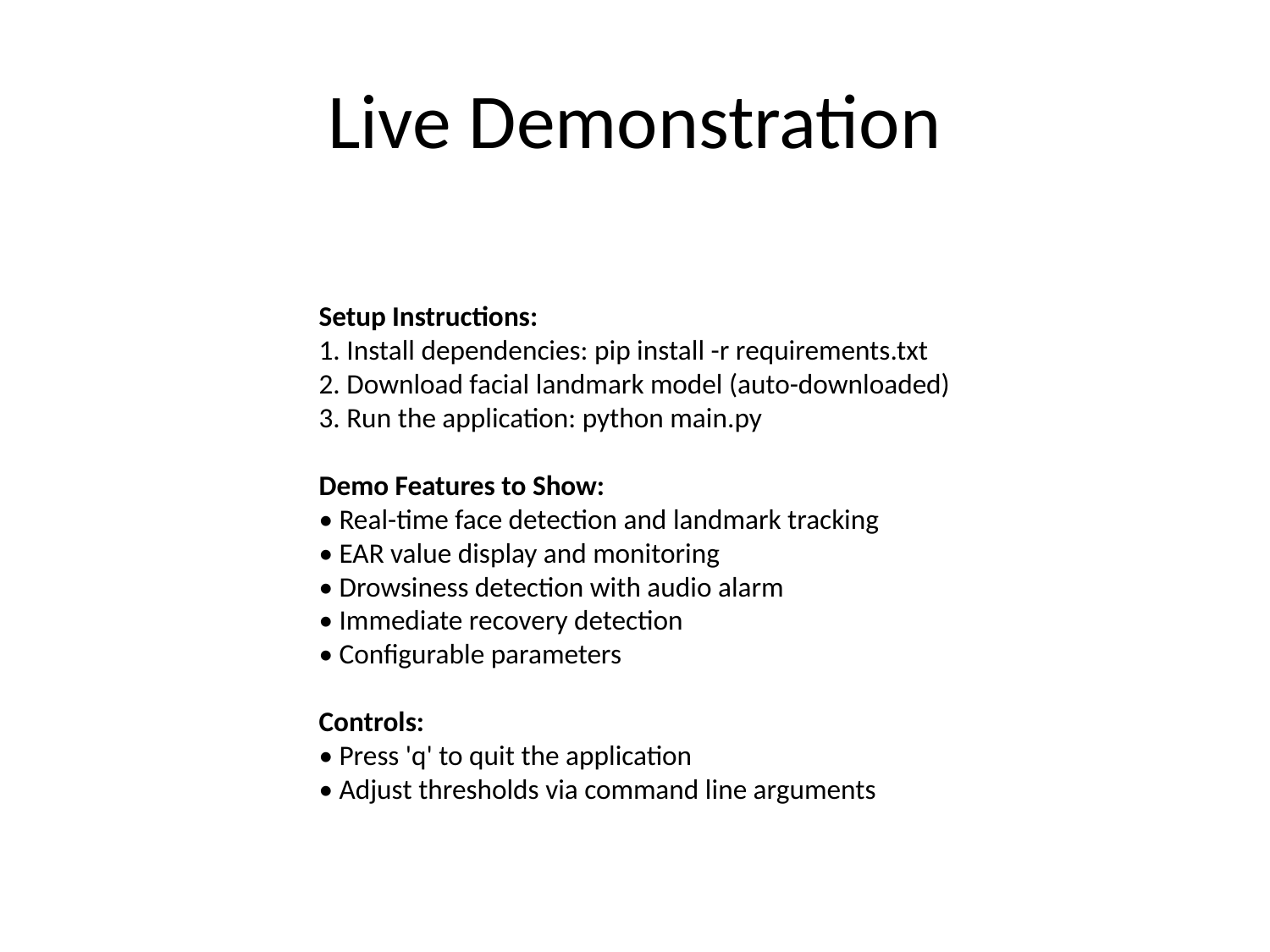

# Live Demonstration

Setup Instructions:
1. Install dependencies: pip install -r requirements.txt
2. Download facial landmark model (auto-downloaded)
3. Run the application: python main.py

Demo Features to Show:
• Real-time face detection and landmark tracking
• EAR value display and monitoring
• Drowsiness detection with audio alarm
• Immediate recovery detection
• Configurable parameters

Controls:
• Press 'q' to quit the application
• Adjust thresholds via command line arguments